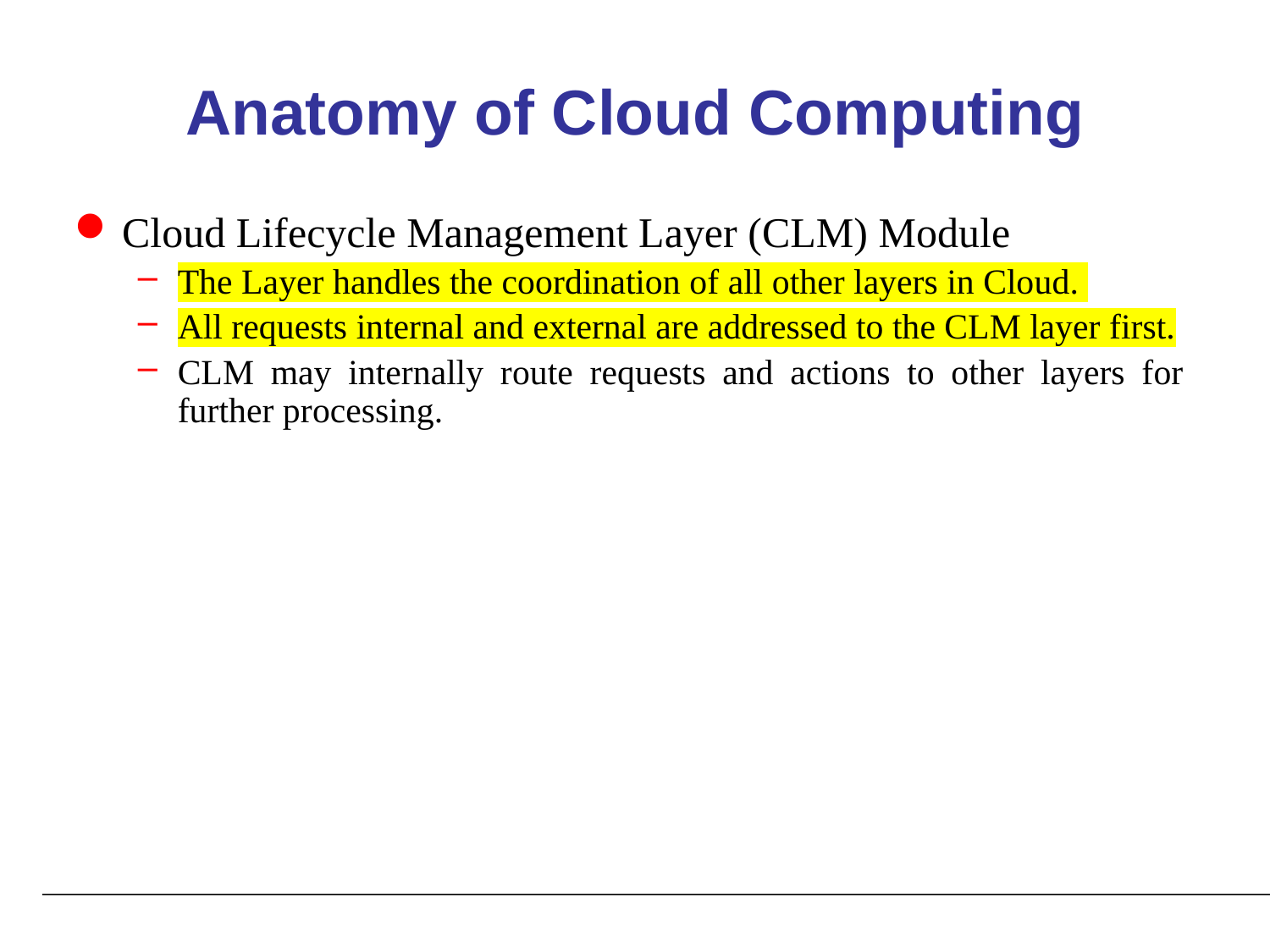

# Anatomy of Cloud Computing
Cloud Lifecycle Management Layer (CLM) Module
The Layer handles the coordination of all other layers in Cloud.
All requests internal and external are addressed to the CLM layer first.
CLM may internally route requests and actions to other layers for further processing.